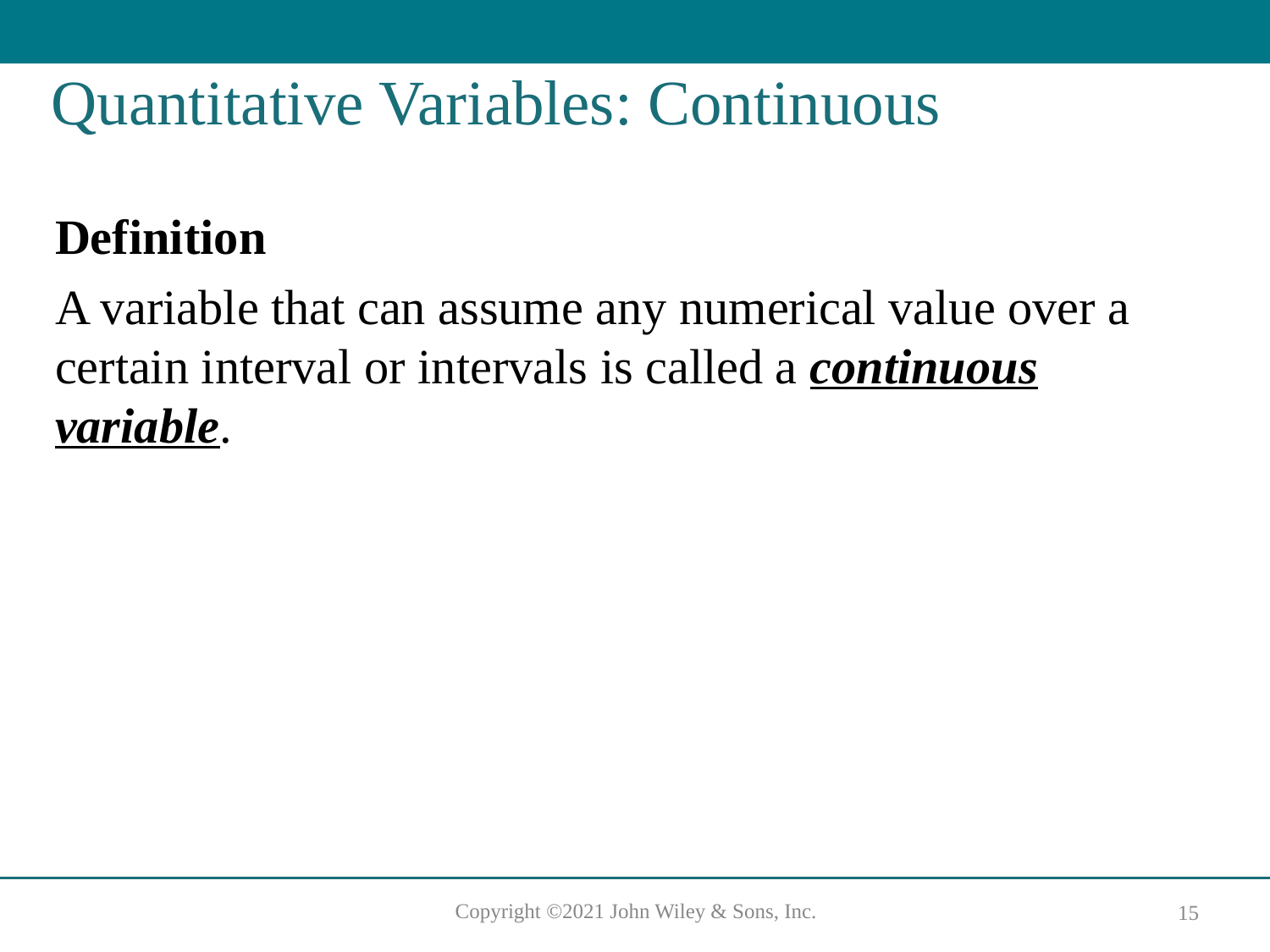

# Quantitative Variables: Continuous
Definition
A variable that can assume any numerical value over a certain interval or intervals is called a continuous variable.